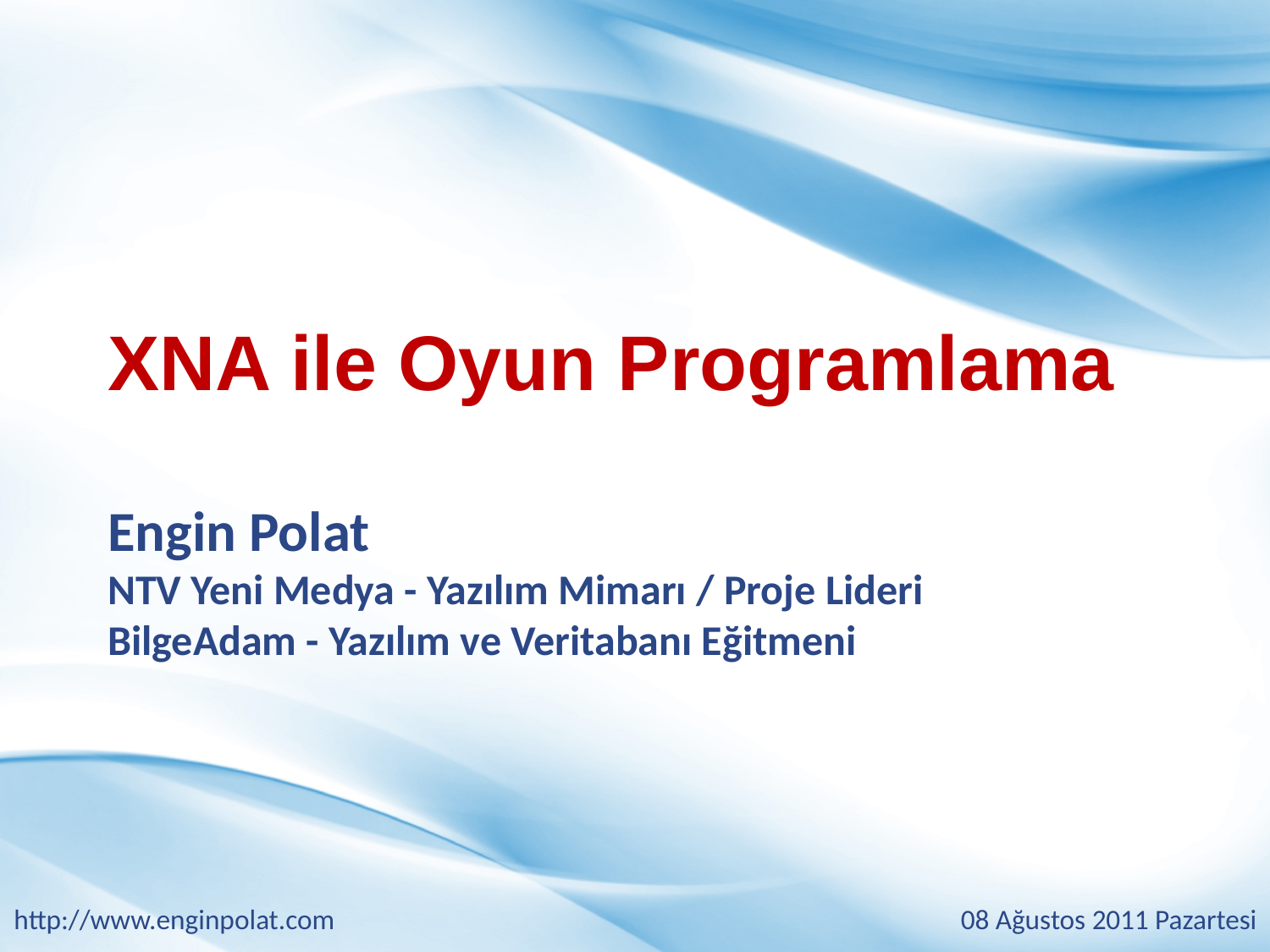

XNA ile Oyun Programlama
Engin Polat
NTV Yeni Medya - Yazılım Mimarı / Proje Lideri
BilgeAdam - Yazılım ve Veritabanı Eğitmeni